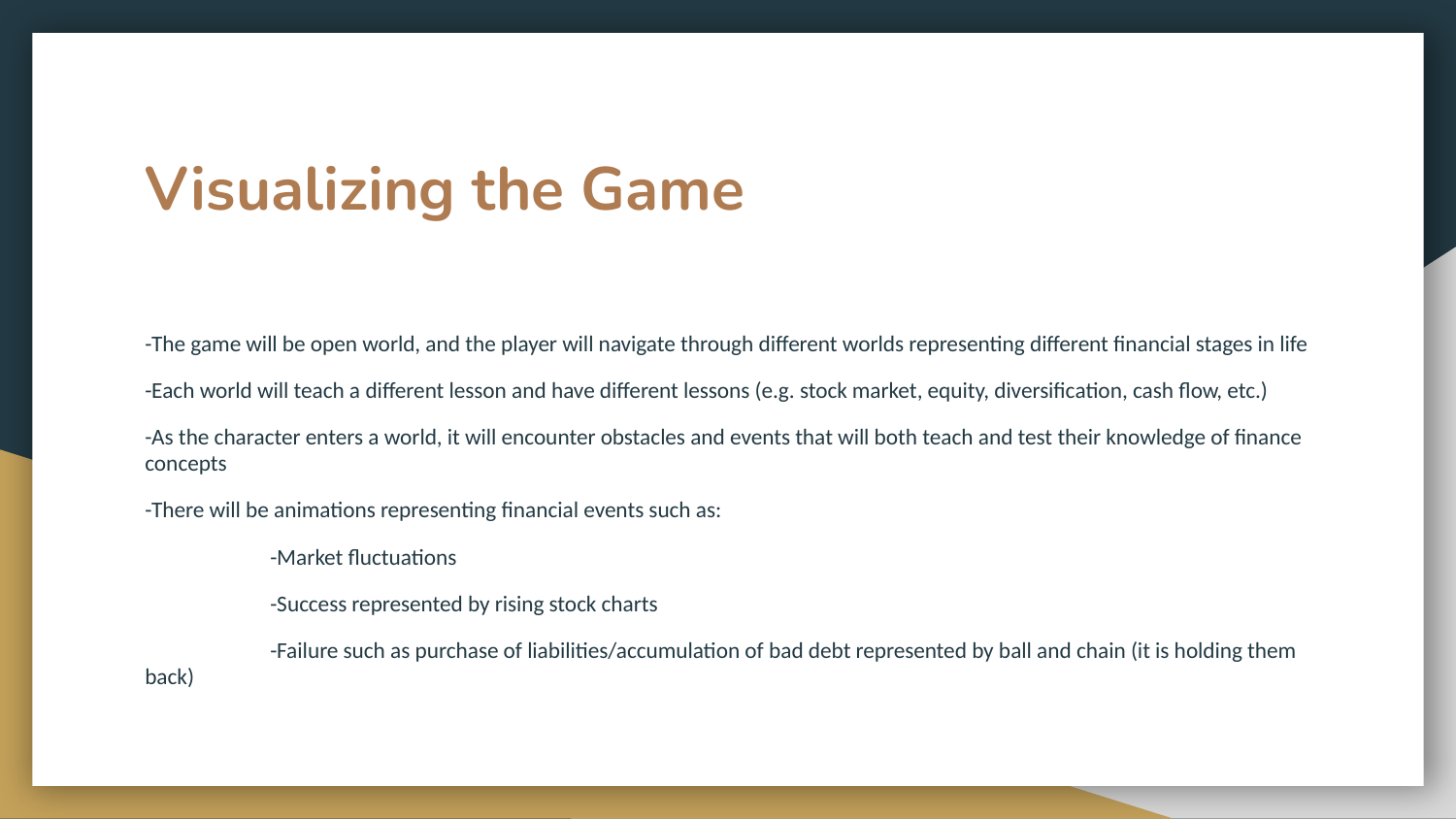

# Visualizing the Game
-The game will be open world, and the player will navigate through different worlds representing different financial stages in life
-Each world will teach a different lesson and have different lessons (e.g. stock market, equity, diversification, cash flow, etc.)
-As the character enters a world, it will encounter obstacles and events that will both teach and test their knowledge of finance concepts
-There will be animations representing financial events such as:
	-Market fluctuations
	-Success represented by rising stock charts
	-Failure such as purchase of liabilities/accumulation of bad debt represented by ball and chain (it is holding them back)